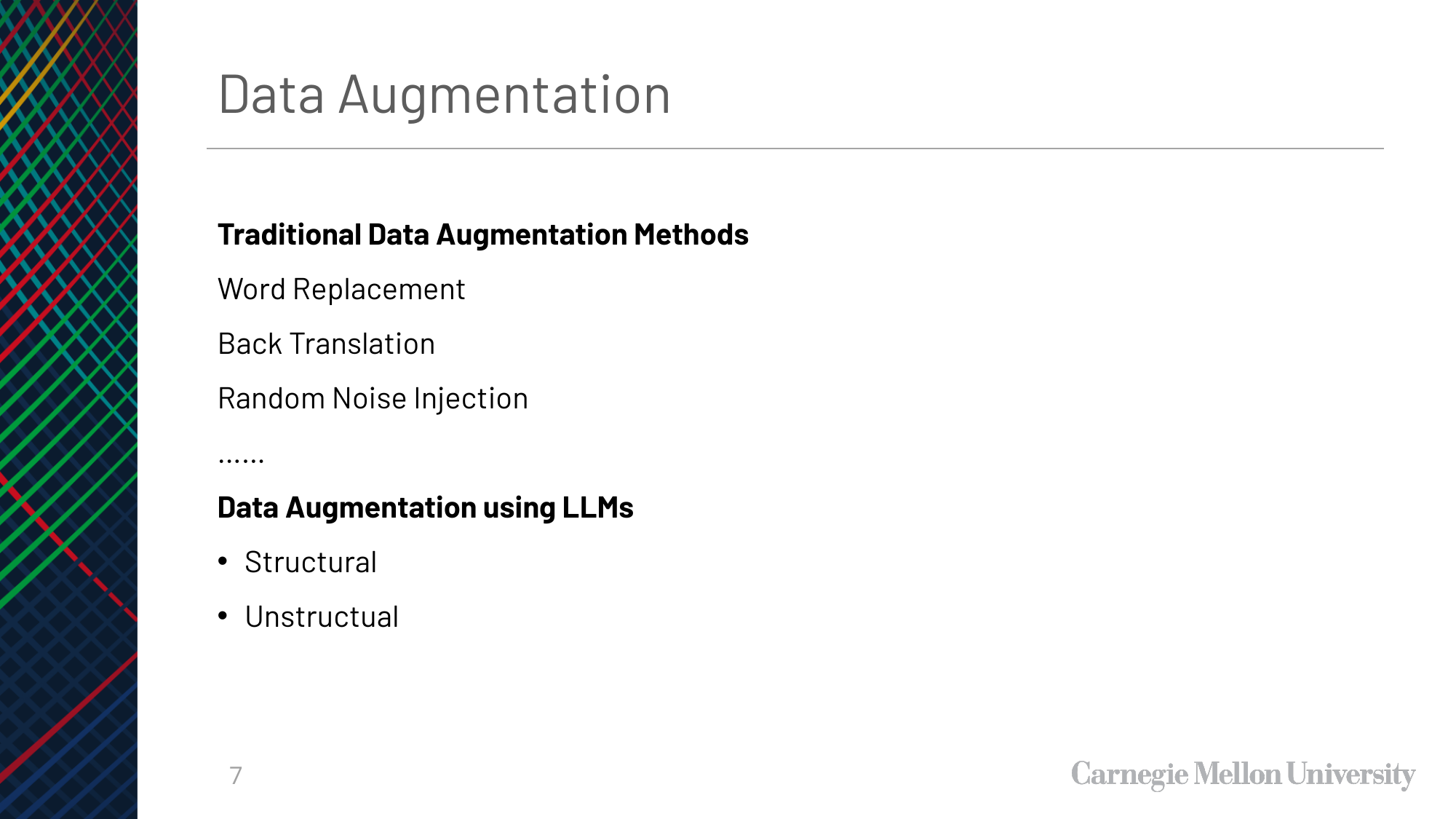

Data Augmentation
Traditional Data Augmentation Methods
Word Replacement
Back Translation
Random Noise Injection
……
Data Augmentation using LLMs
Structural
Unstructual

7